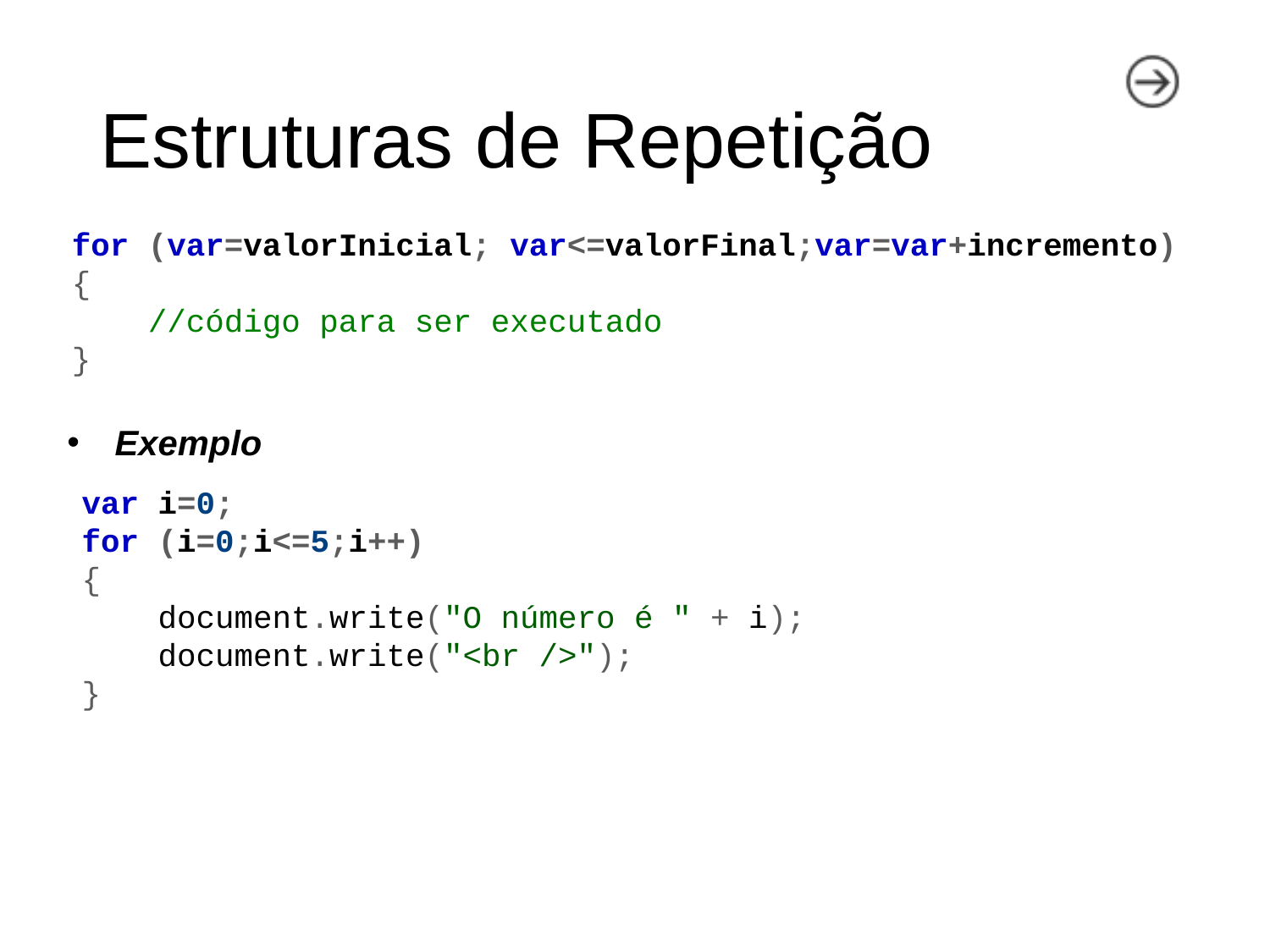

# Estruturas de Repetição
for (var=valorInicial; var<=valorFinal;var=var+incremento)
{
    //código para ser executado
}
Exemplo
var i=0;
for (i=0;i<=5;i++)
{
    document.write("O número é " + i);
    document.write("<br />");
}